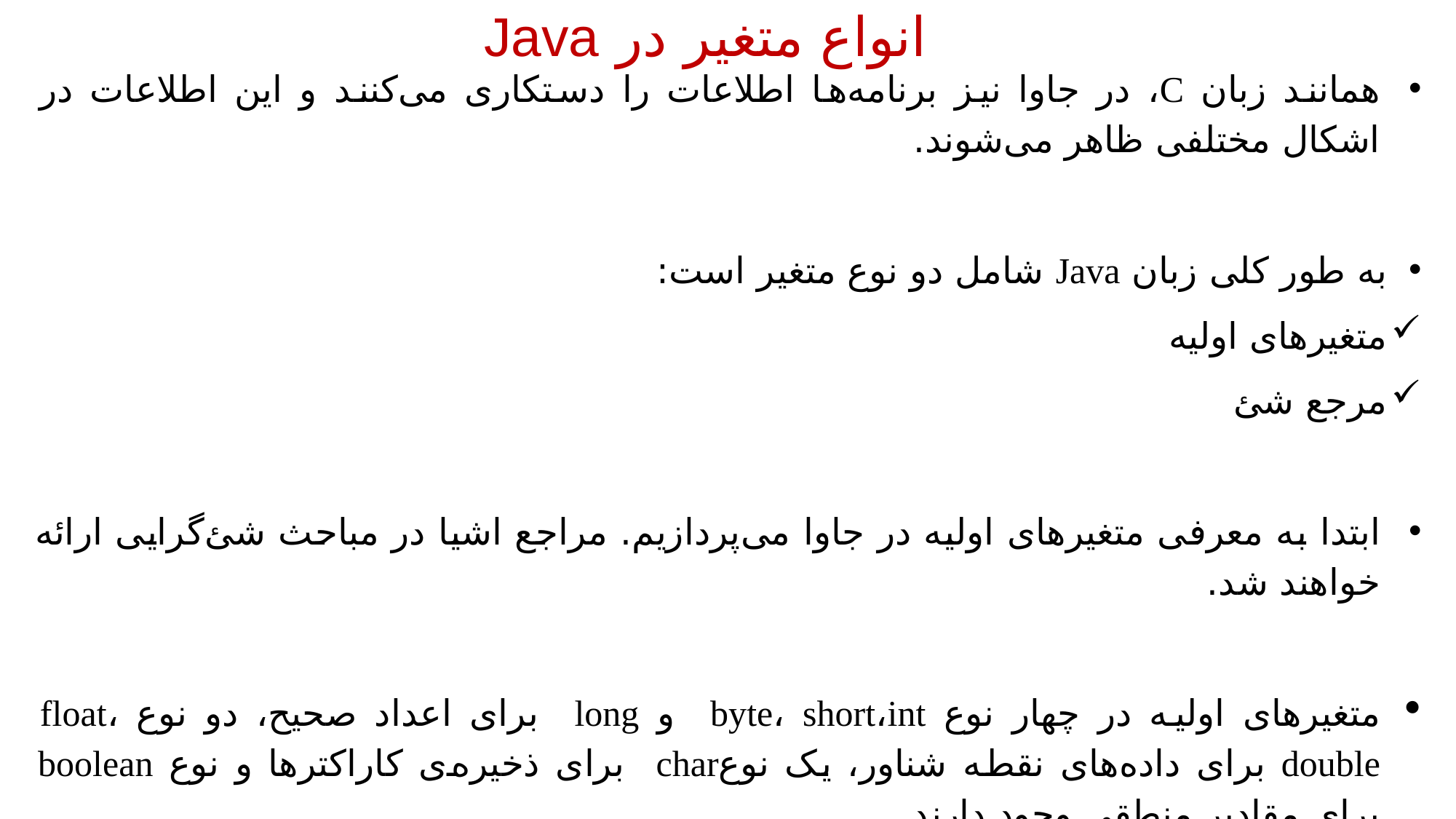

انواع متغیر در Java
همانند زبان C، در جاوا نیز برنامه‌ها اطلاعات را دستکاری می‌کنند و این اطلاعات در اشکال مختلفی ظاهر می‌شوند.

به طور کلی زبان Java شامل دو نوع متغیر است:
متغیرهای اولیه
مرجع شئ

ابتدا به معرفی متغیرهای اولیه در جاوا می‌پردازیم. مراجع اشیا در مباحث شئ‌گرایی ارائه خواهند شد.

متغیرهای اولیه در چهار نوع byte، short،int  و long  برای اعداد صحیح، دو نوع float، double برای داده‌های نقطه شناور، یک نوعchar  برای ذخیره‌ی کاراکترها و نوع boolean برای مقادیر منطقی وجود دارند.